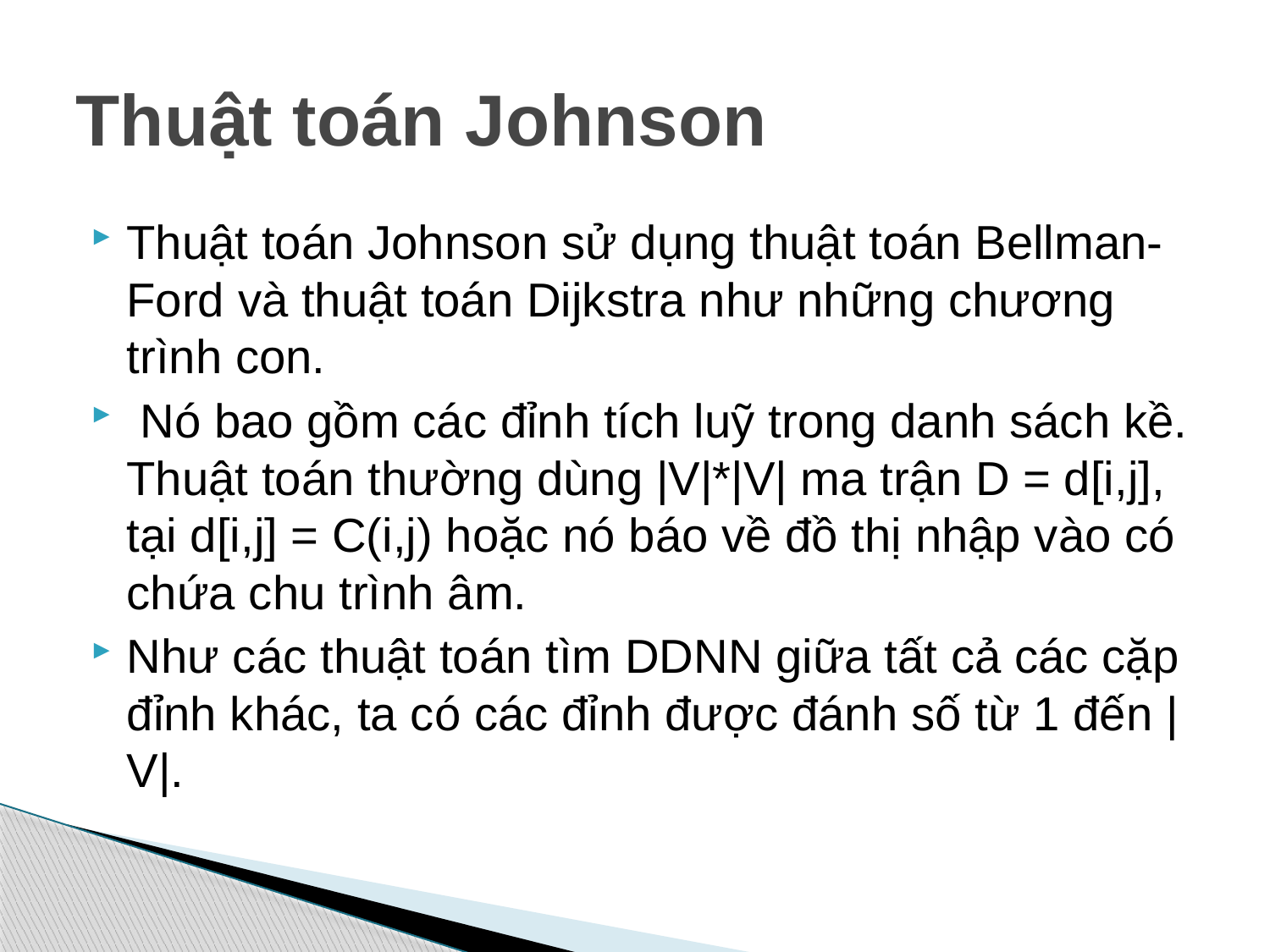

# Thuật toán Johnson
Thuật toán Johnson sử dụng thuật toán Bellman-Ford và thuật toán Dijkstra như những chương trình con.
 Nó bao gồm các đỉnh tích luỹ trong danh sách kề. Thuật toán thường dùng |V|*|V| ma trận D = d[i,j], tại d[i,j] = C(i,j) hoặc nó báo về đồ thị nhập vào có chứa chu trình âm.
Như các thuật toán tìm DDNN giữa tất cả các cặp đỉnh khác, ta có các đỉnh được đánh số từ 1 đến |V|.